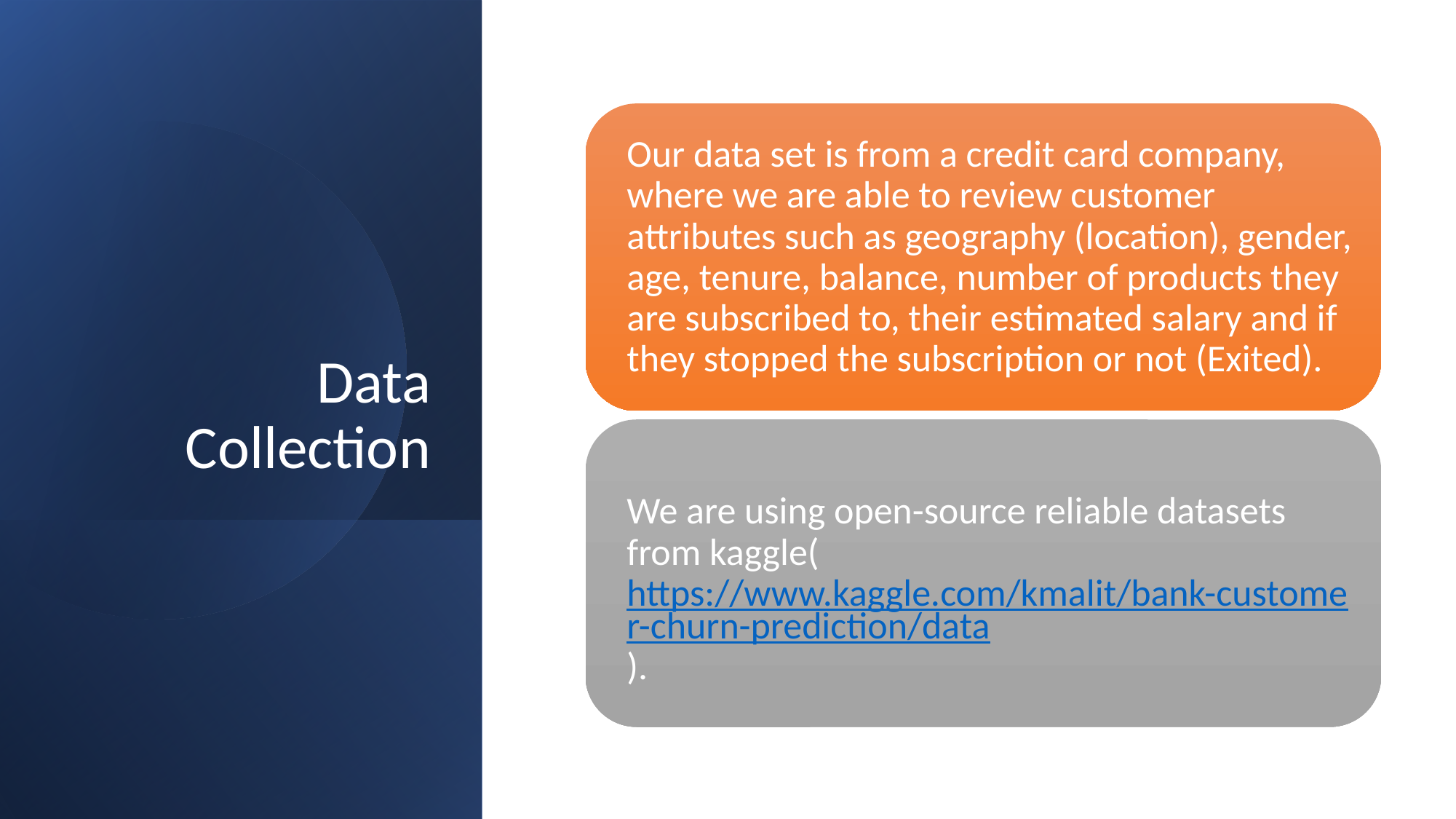

Our data set is from a credit card company, where we are able to review customer attributes such as geography (location), gender, age, tenure, balance, number of products they are subscribed to, their estimated salary and if they stopped the subscription or not (Exited).
We are using open-source reliable datasets from kaggle(https://www.kaggle.com/kmalit/bank-customer-churn-prediction/data).

# Data Collection